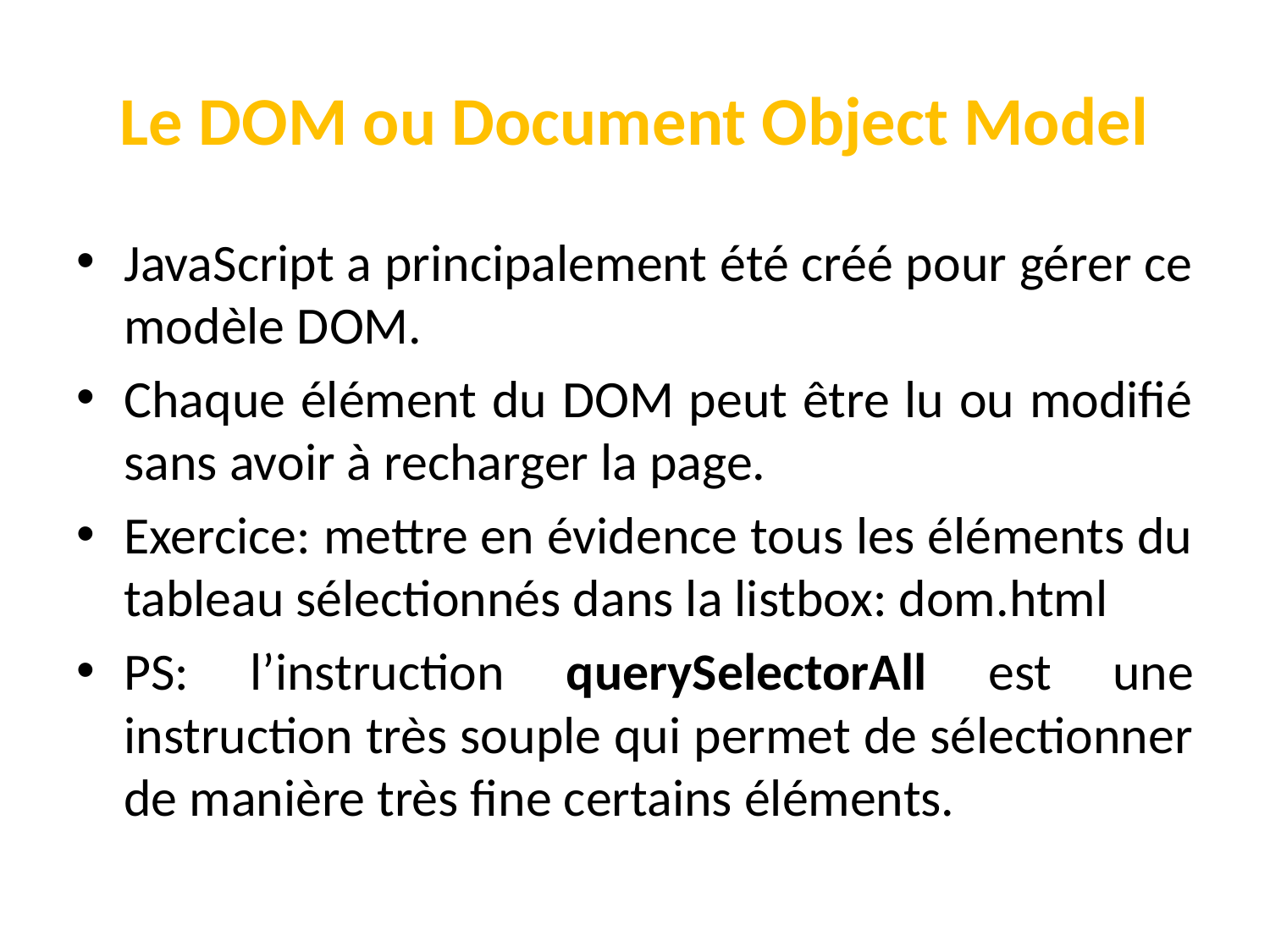

# Le DOM ou Document Object Model
JavaScript a principalement été créé pour gérer ce modèle DOM.
Chaque élément du DOM peut être lu ou modifié sans avoir à recharger la page.
Exercice: mettre en évidence tous les éléments du tableau sélectionnés dans la listbox: dom.html
PS: l’instruction querySelectorAll est une instruction très souple qui permet de sélectionner de manière très fine certains éléments.